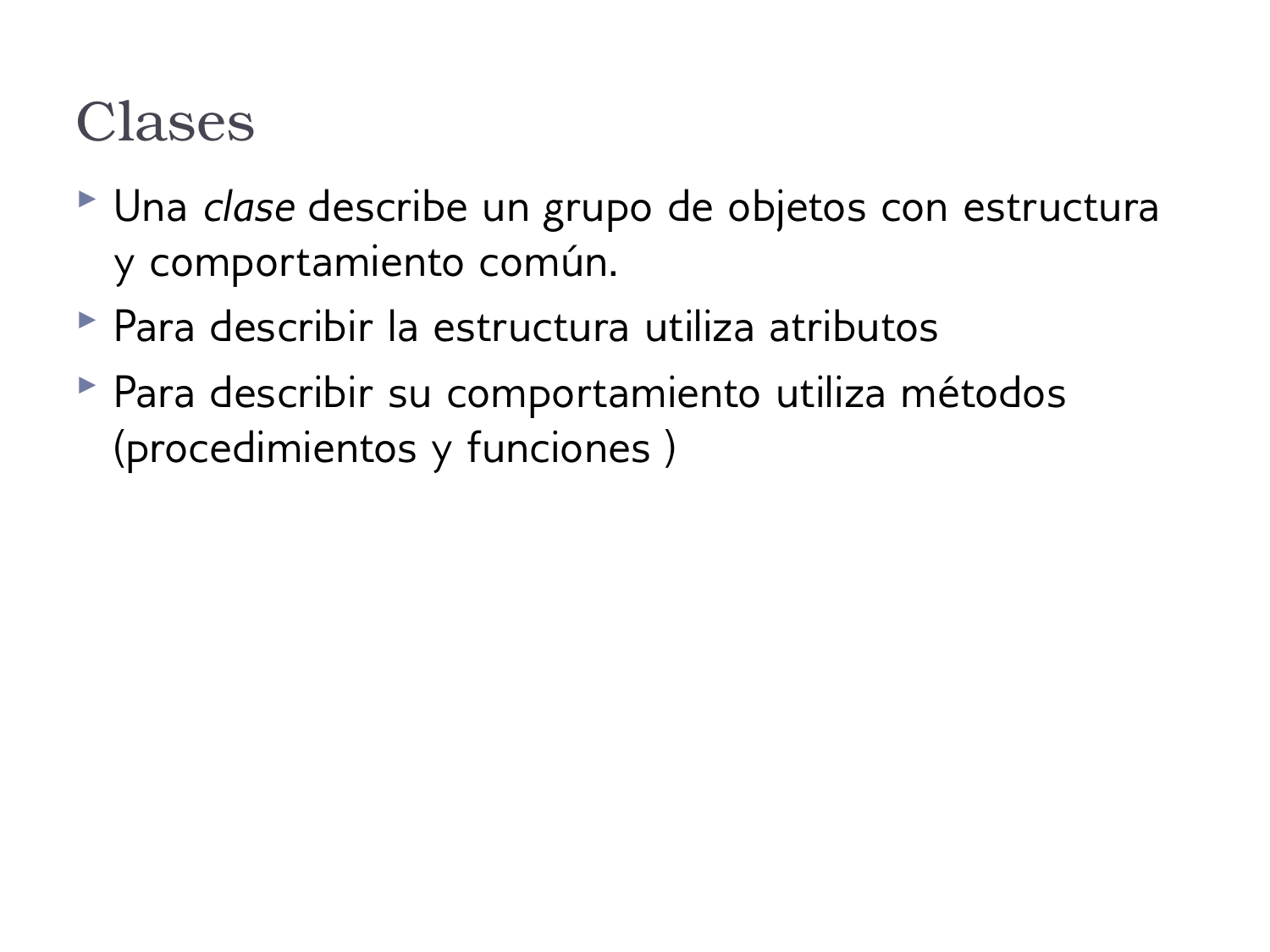

# Clases
Una clase describe un grupo de objetos con estructura y comportamiento común.
Para describir la estructura utiliza atributos
Para describir su comportamiento utiliza métodos (procedimientos y funciones )